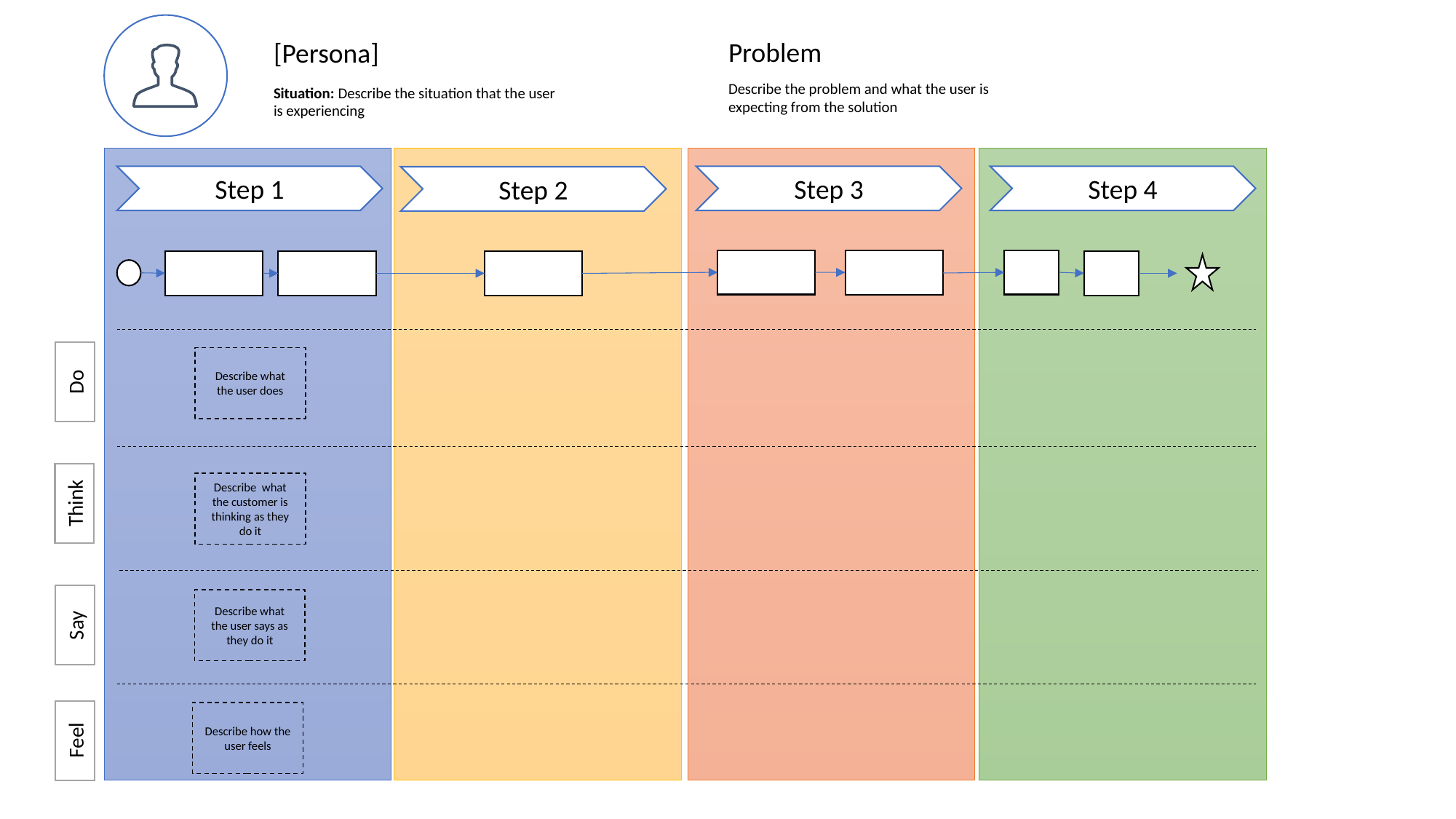

Problem
[Persona]
Describe the problem and what the user is expecting from the solution
Situation: Describe the situation that the user is experiencing

Step 4
Step 3
Step 1
Step 2

Describe what the user does
Do
Describe  what the customer is thinking as they do it
Think
Describe what the user says as they do it
Say
Describe how the user feels
Feel